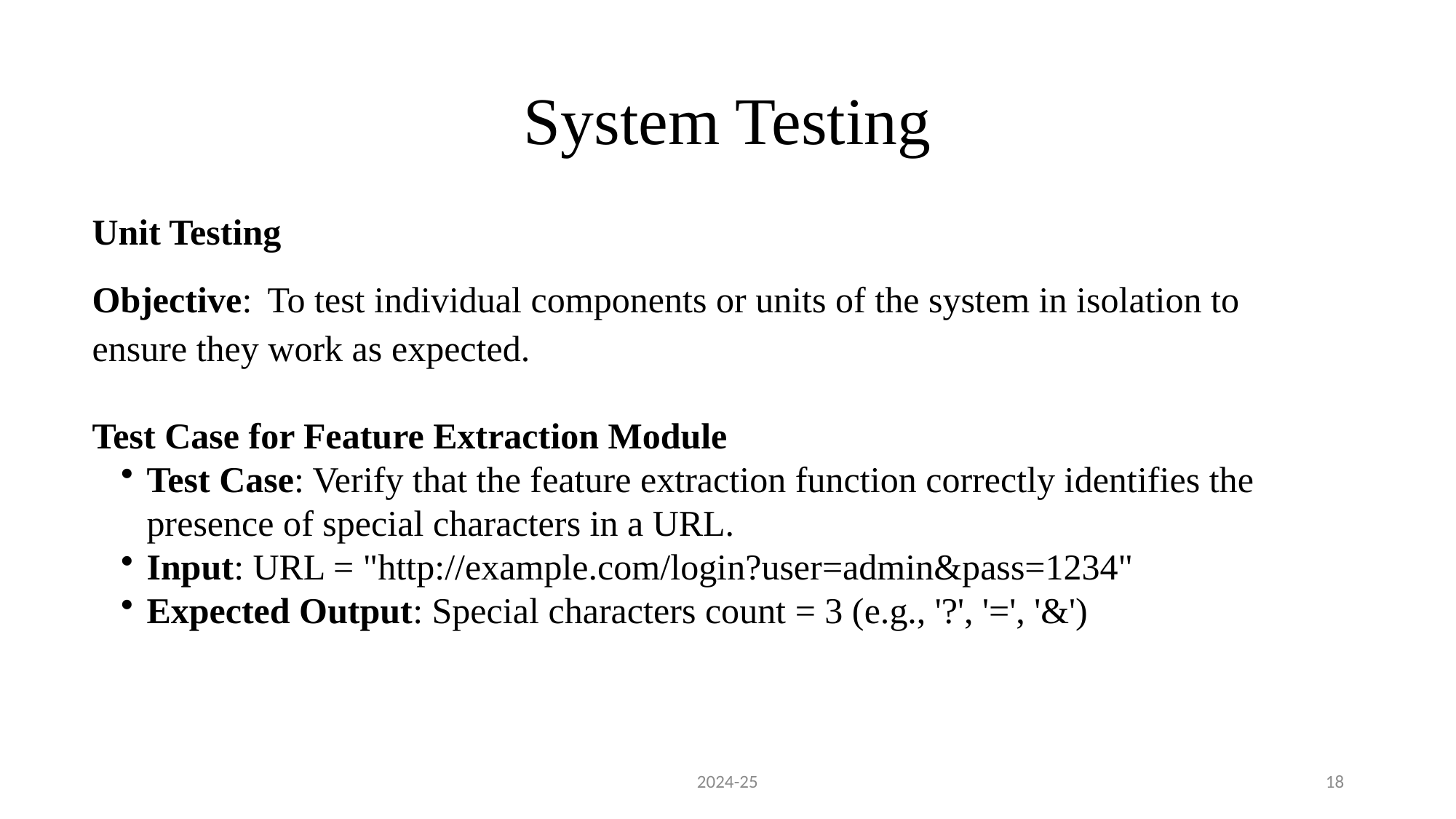

# System Testing
Unit Testing
Objective: To test individual components or units of the system in isolation to ensure they work as expected.

Test Case for Feature Extraction Module
Test Case: Verify that the feature extraction function correctly identifies the presence of special characters in a URL.
Input: URL = "http://example.com/login?user=admin&pass=1234"
Expected Output: Special characters count = 3 (e.g., '?', '=', '&')

2024-25
18